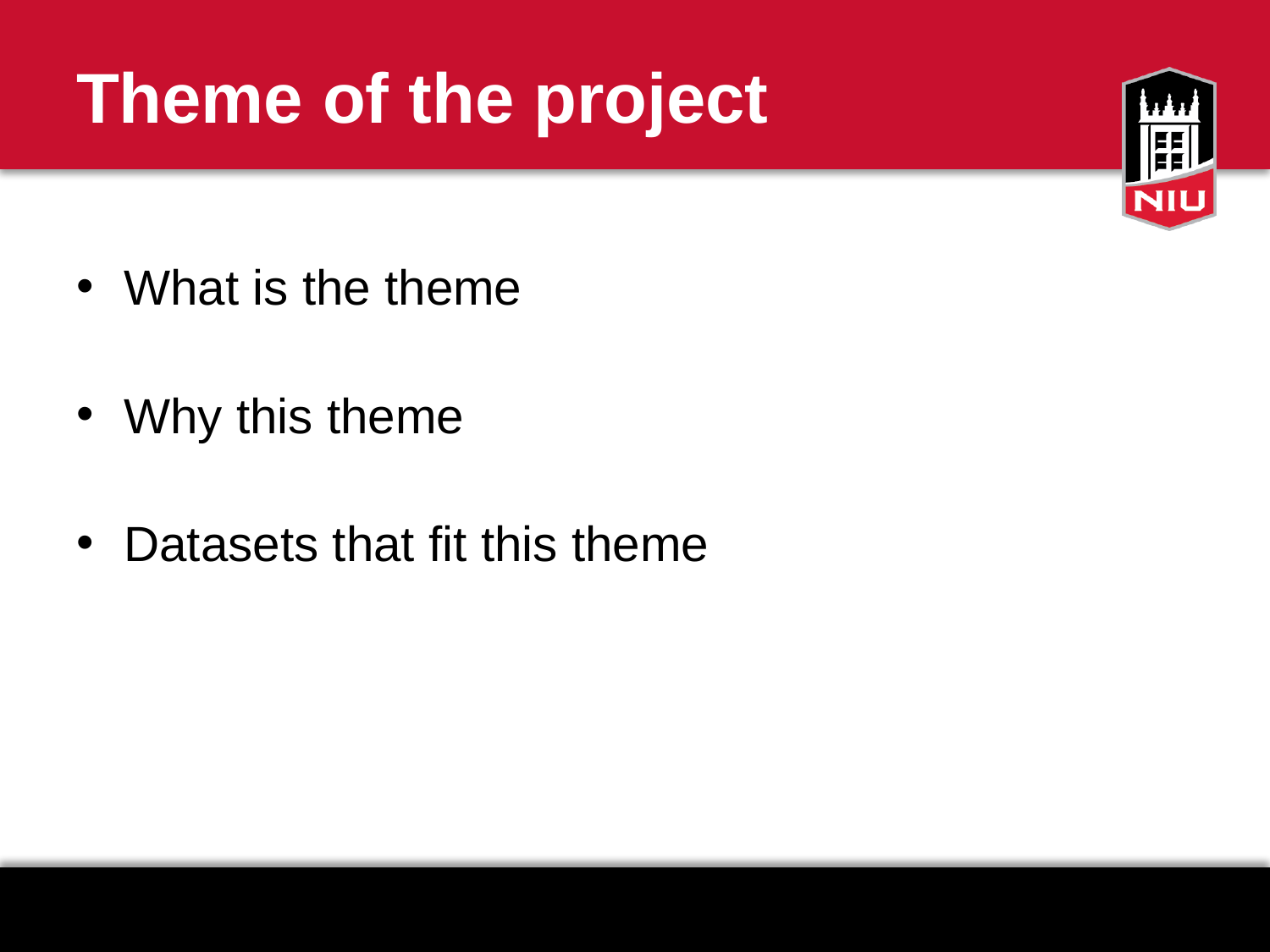

# Theme of the project
What is the theme
Why this theme
Datasets that fit this theme